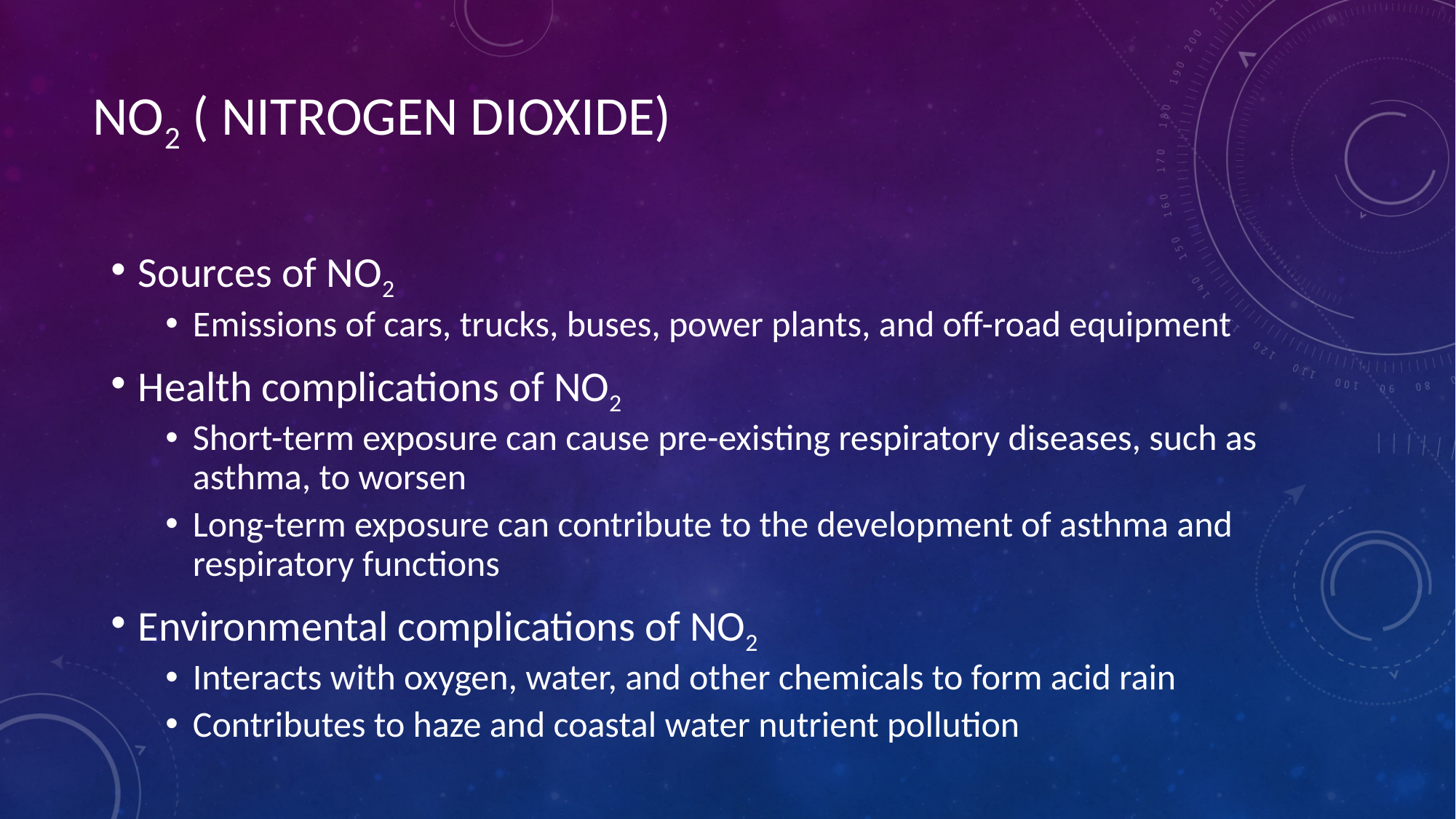

# NO2 ( Nitrogen Dioxide)
Sources of NO2
Emissions of cars, trucks, buses, power plants, and off-road equipment
Health complications of NO2
Short-term exposure can cause pre-existing respiratory diseases, such as asthma, to worsen
Long-term exposure can contribute to the development of asthma and respiratory functions
Environmental complications of NO2
Interacts with oxygen, water, and other chemicals to form acid rain
Contributes to haze and coastal water nutrient pollution